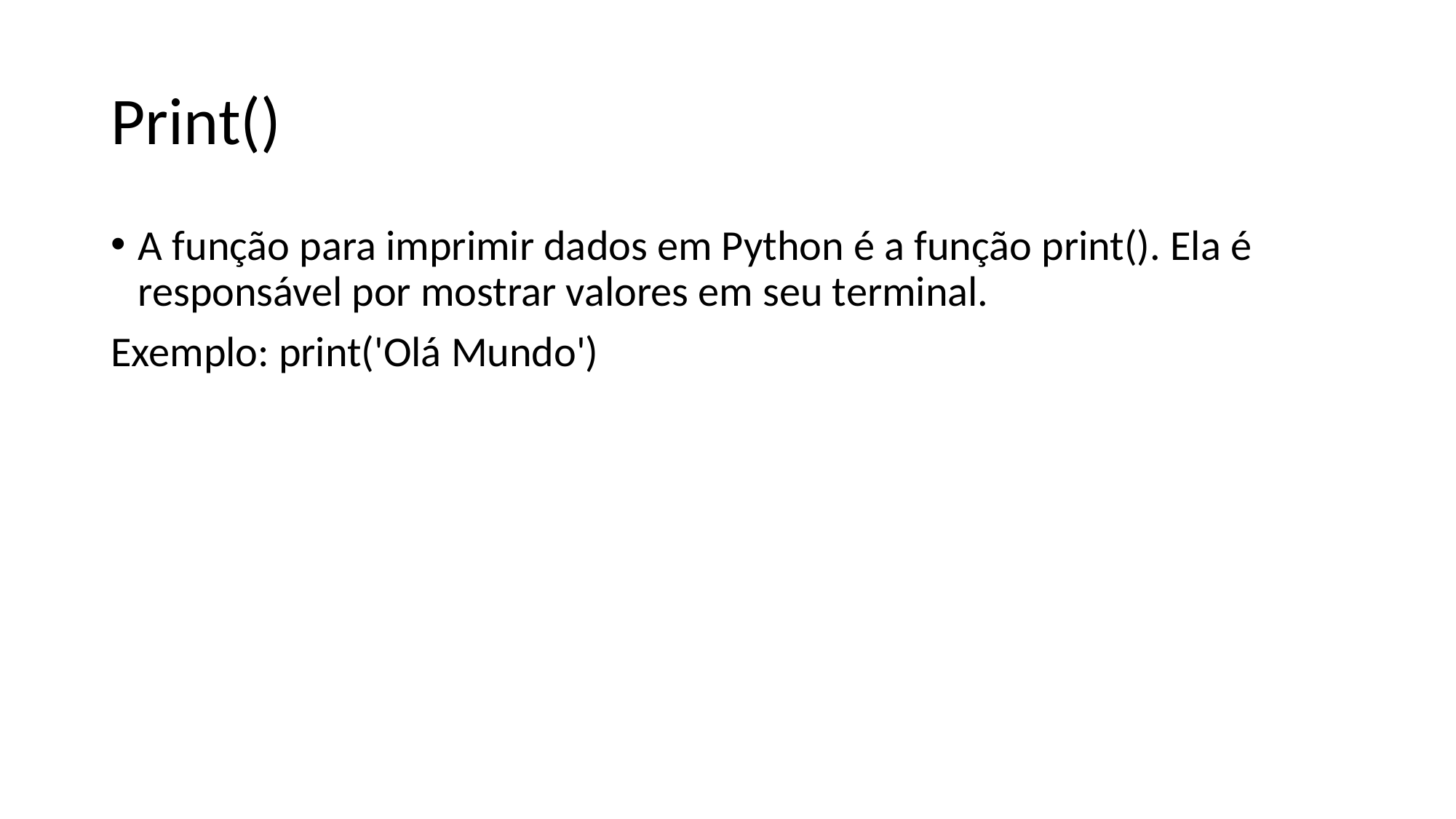

# Print()
A função para imprimir dados em Python é a função print(). Ela é responsável por mostrar valores em seu terminal.
Exemplo: print('Olá Mundo')